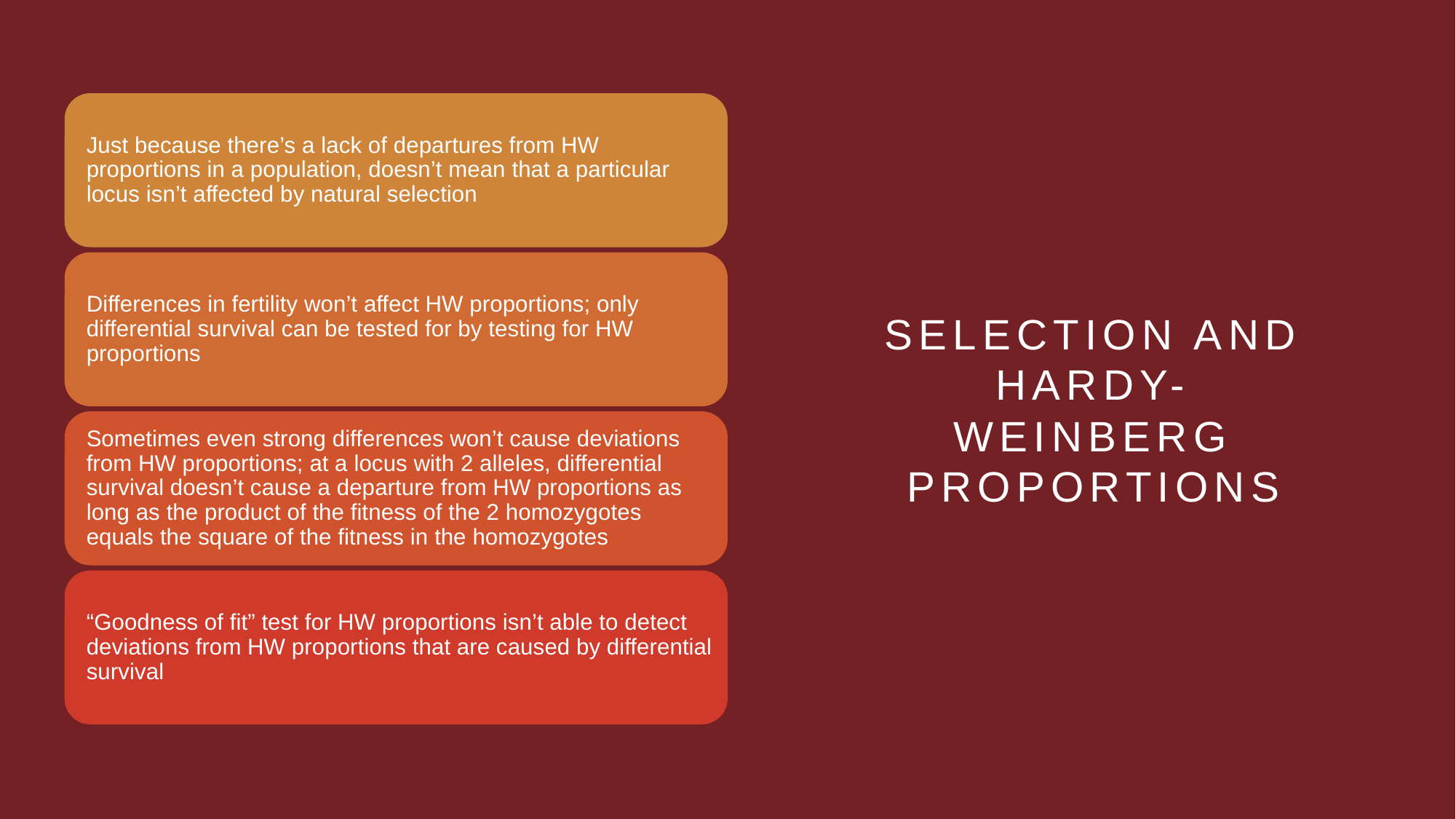

Just because there’s a lack of departures from HW proportions in a population, doesn’t mean that a particular locus isn’t affected by natural selection
Differences in fertility won’t affect HW proportions; only differential survival can be tested for by testing for HW proportions
Sometimes even strong differences won’t cause deviations from HW proportions; at a locus with 2 alleles, differential survival doesn’t cause a departure from HW proportions as long as the product of the fitness of the 2 homozygotes equals the square of the fitness in the homozygotes
“Goodness of fit” test for HW proportions isn’t able to detect deviations from HW proportions that are caused by differential survival
# Selection and hardy-Weinberg proportions